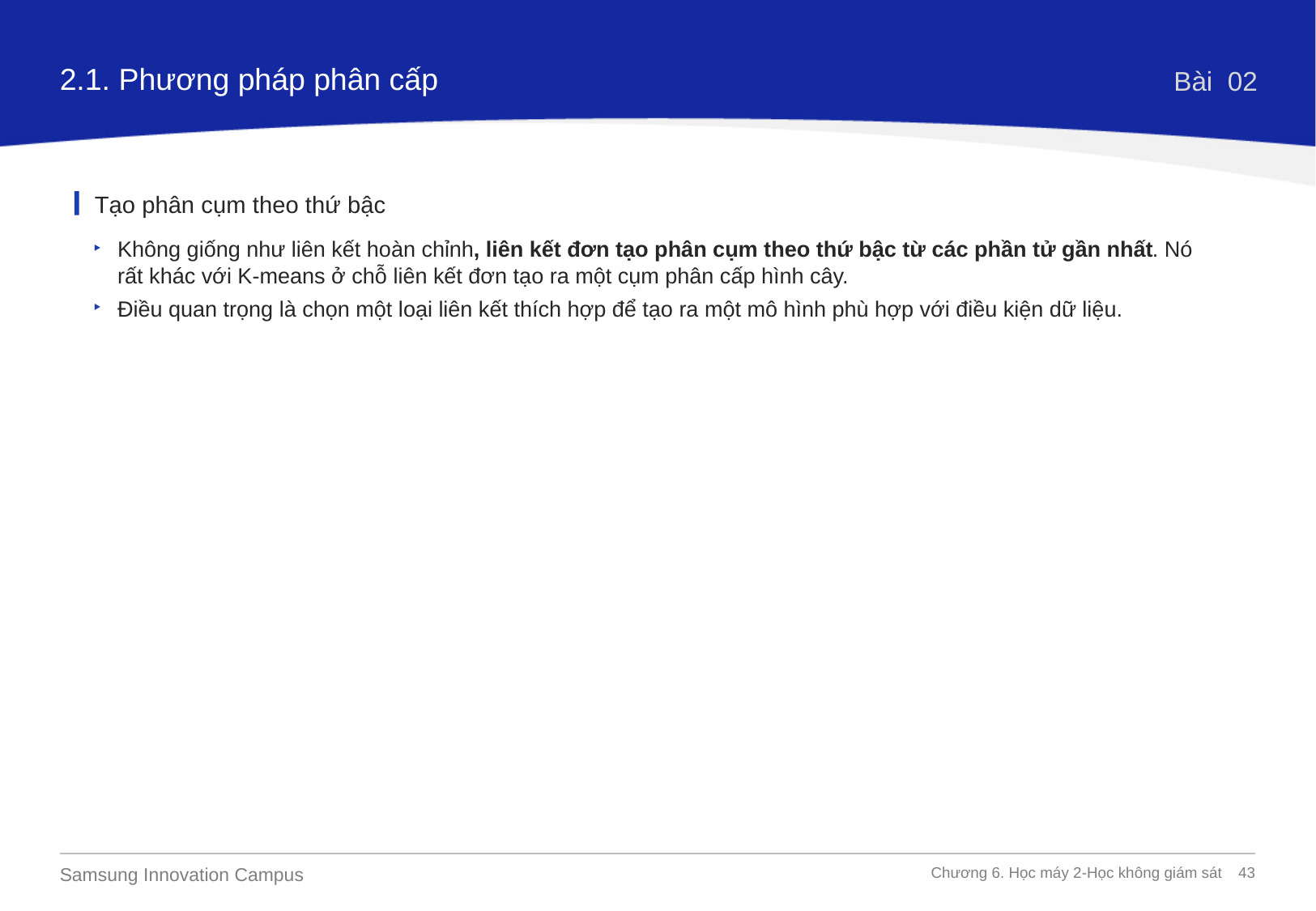

2.1. Phương pháp phân cấp
Bài  02
Tạo phân cụm theo thứ bậc

Không giống như liên kết hoàn chỉnh, liên kết đơn tạo phân cụm theo thứ bậc từ các phần tử gần nhất. Nó rất khác với K-means ở chỗ liên kết đơn tạo ra một cụm phân cấp hình cây.
Điều quan trọng là chọn một loại liên kết thích hợp để tạo ra một mô hình phù hợp với điều kiện dữ liệu.